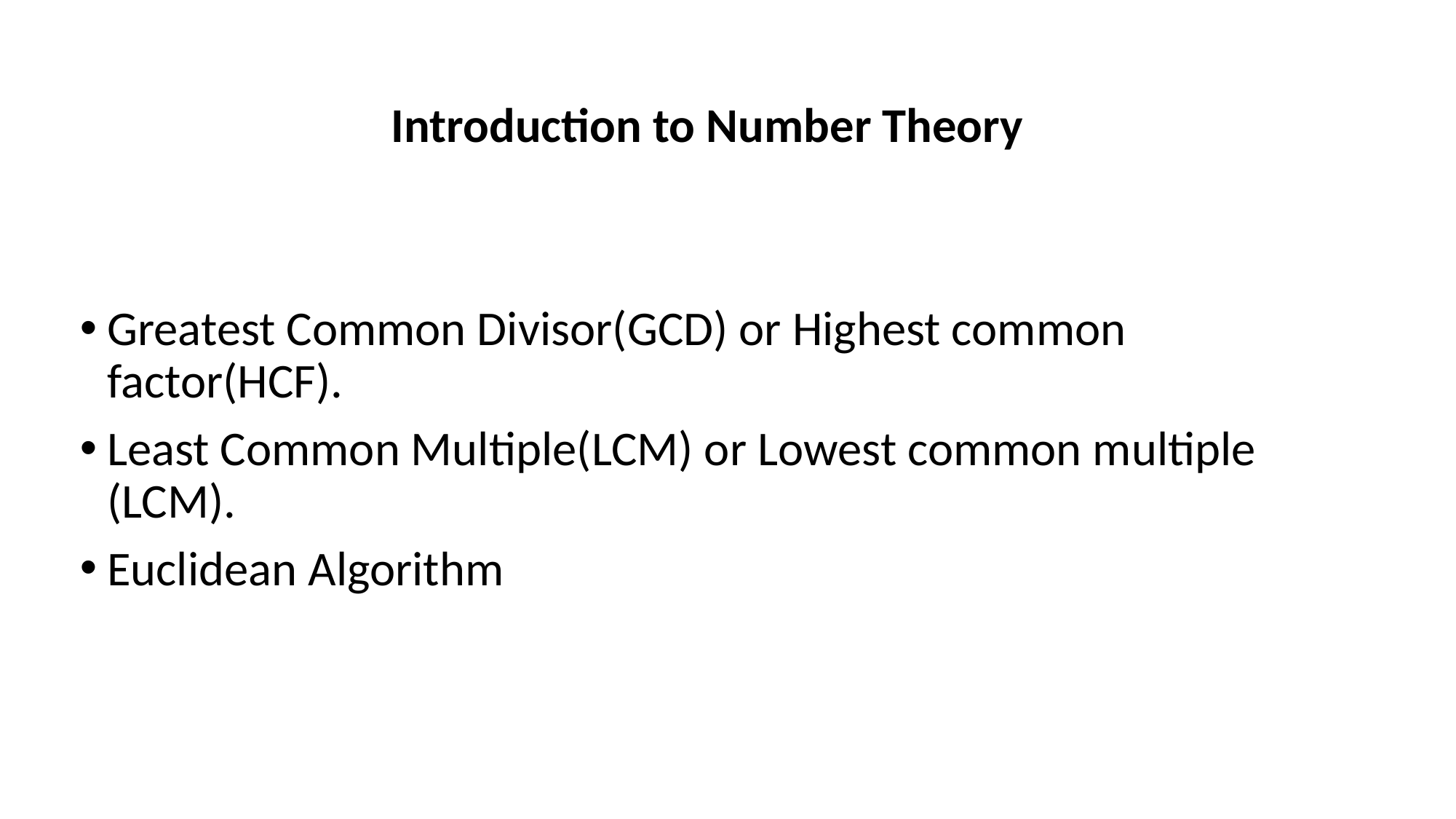

Introduction to Number Theory

Greatest Common Divisor(GCD) or Highest common factor(HCF).
Least Common Multiple(LCM) or Lowest common multiple (LCM).
Euclidean Algorithm